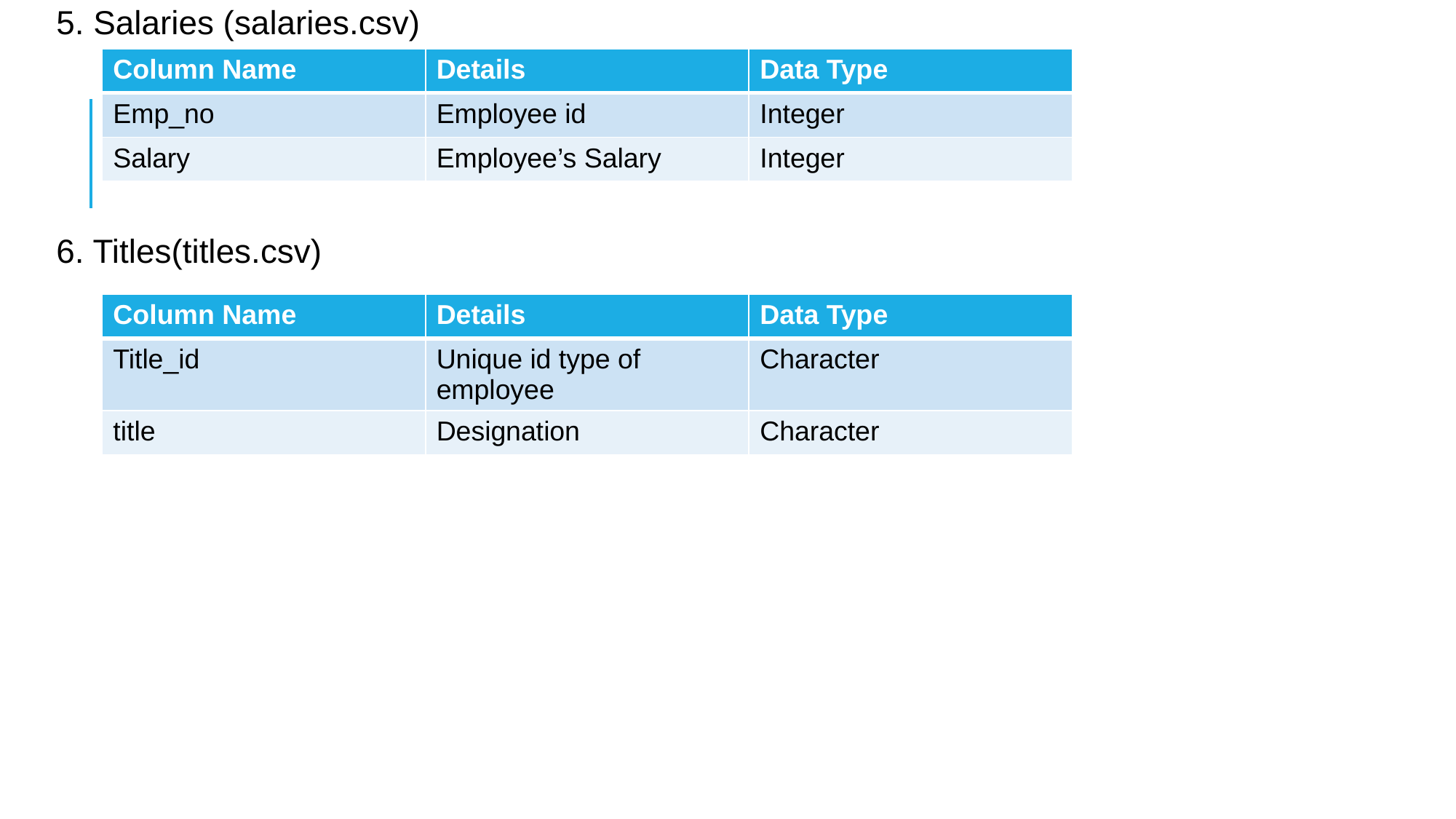

5. Salaries (salaries.csv)

6. Titles(titles.csv)

| Column Name | Details | Data Type |
| --- | --- | --- |
| Emp\_no | Employee id | Integer |
| Salary | Employee’s Salary | Integer |
| Column Name | Details | Data Type |
| --- | --- | --- |
| Title\_id | Unique id type of employee | Character |
| title | Designation | Character |